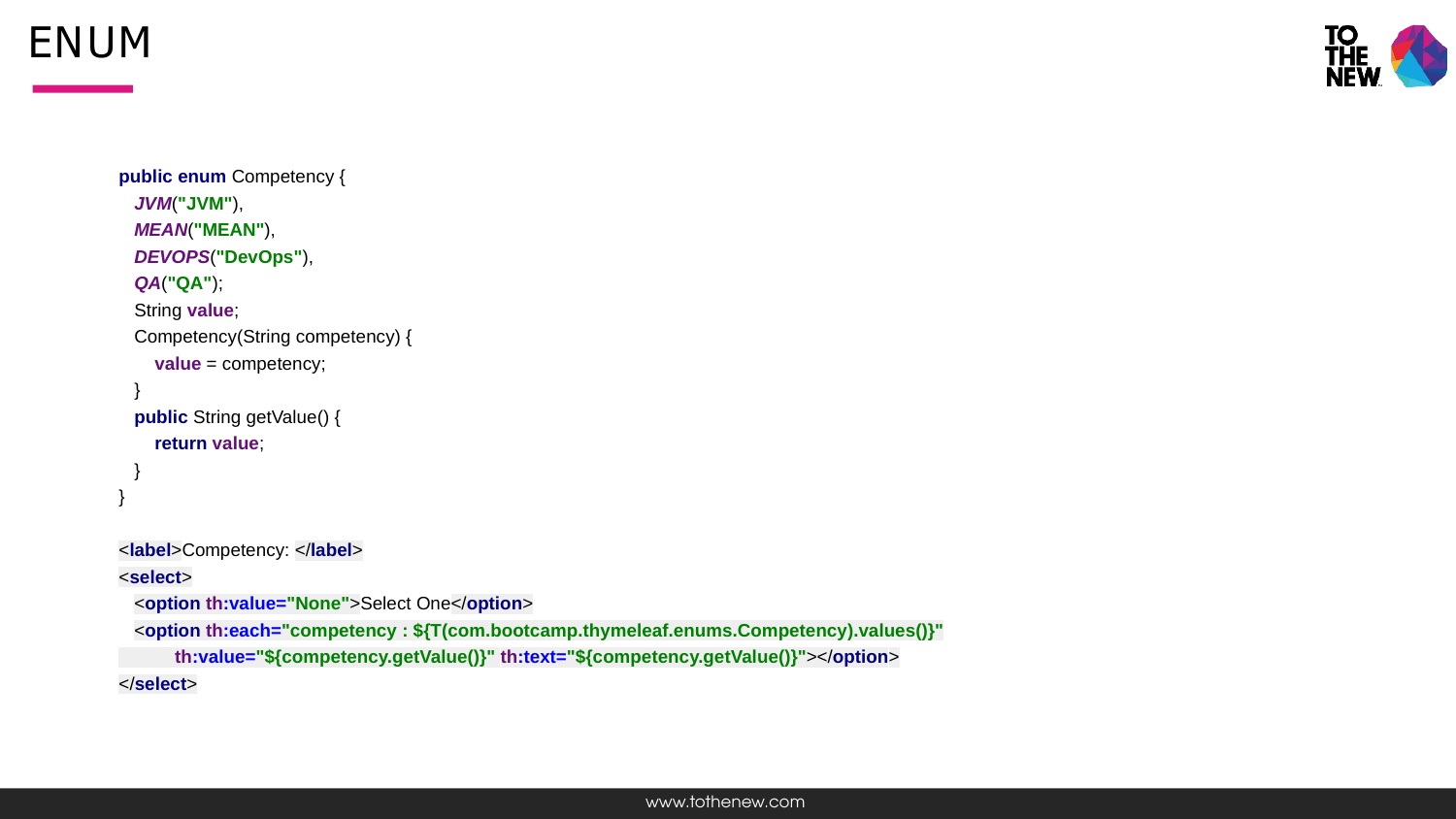

# ENUM

public enum Competency {
   JVM("JVM"),
   MEAN("MEAN"),
   DEVOPS("DevOps"),
   QA("QA");
   String value;
   Competency(String competency) {
       value = competency;
   }
   public String getValue() {
       return value;
   }
}

<label>Competency: </label>
<select>
   <option th:value="None">Select One</option>
   <option th:each="competency : ${T(com.bootcamp.thymeleaf.enums.Competency).values()}"
           th:value="${competency.getValue()}" th:text="${competency.getValue()}"></option>
</select>